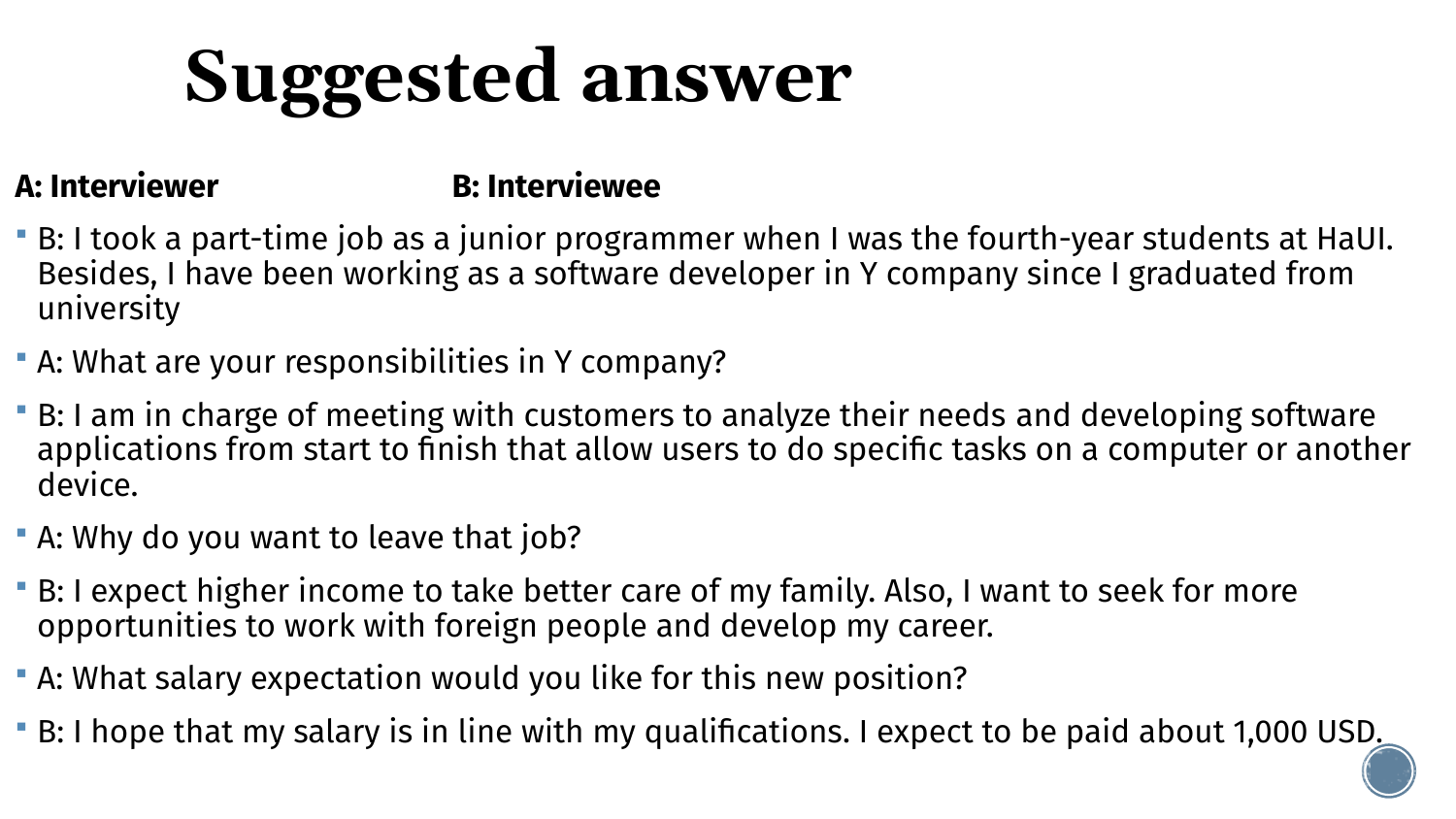

# Suggested answer
A: Interviewer		B: Interviewee
B: I took a part-time job as a junior programmer when I was the fourth-year students at HaUI. Besides, I have been working as a software developer in Y company since I graduated from university
A: What are your responsibilities in Y company?
B: I am in charge of meeting with customers to analyze their needs and developing software applications from start to finish that allow users to do specific tasks on a computer or another device.
A: Why do you want to leave that job?
B: I expect higher income to take better care of my family. Also, I want to seek for more opportunities to work with foreign people and develop my career.
A: What salary expectation would you like for this new position?
B: I hope that my salary is in line with my qualifications. I expect to be paid about 1,000 USD.